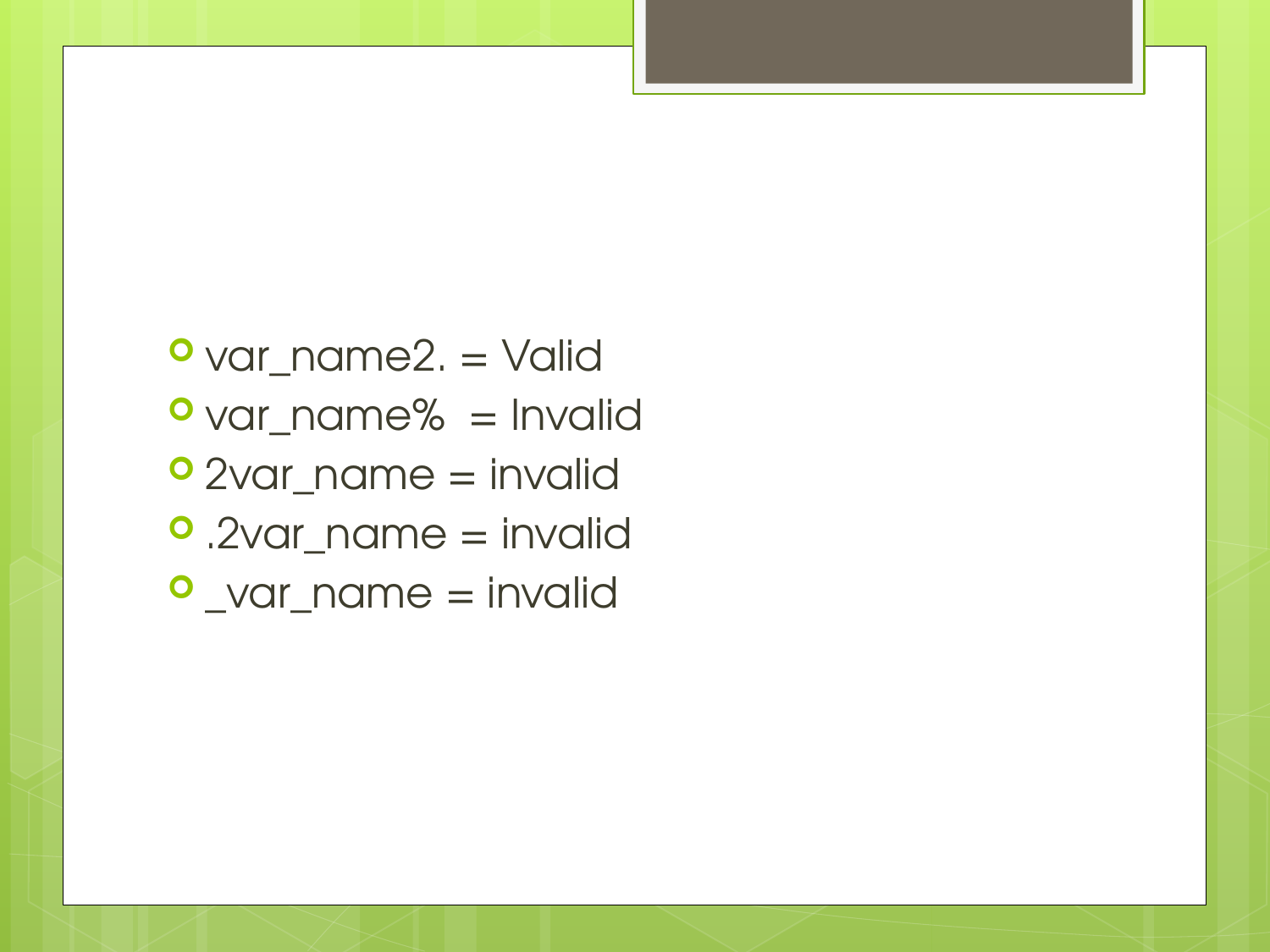

#
var_name2. = Valid
var_name%  = Invalid
2var_name = invalid
.2var_name = invalid
_var_name = invalid